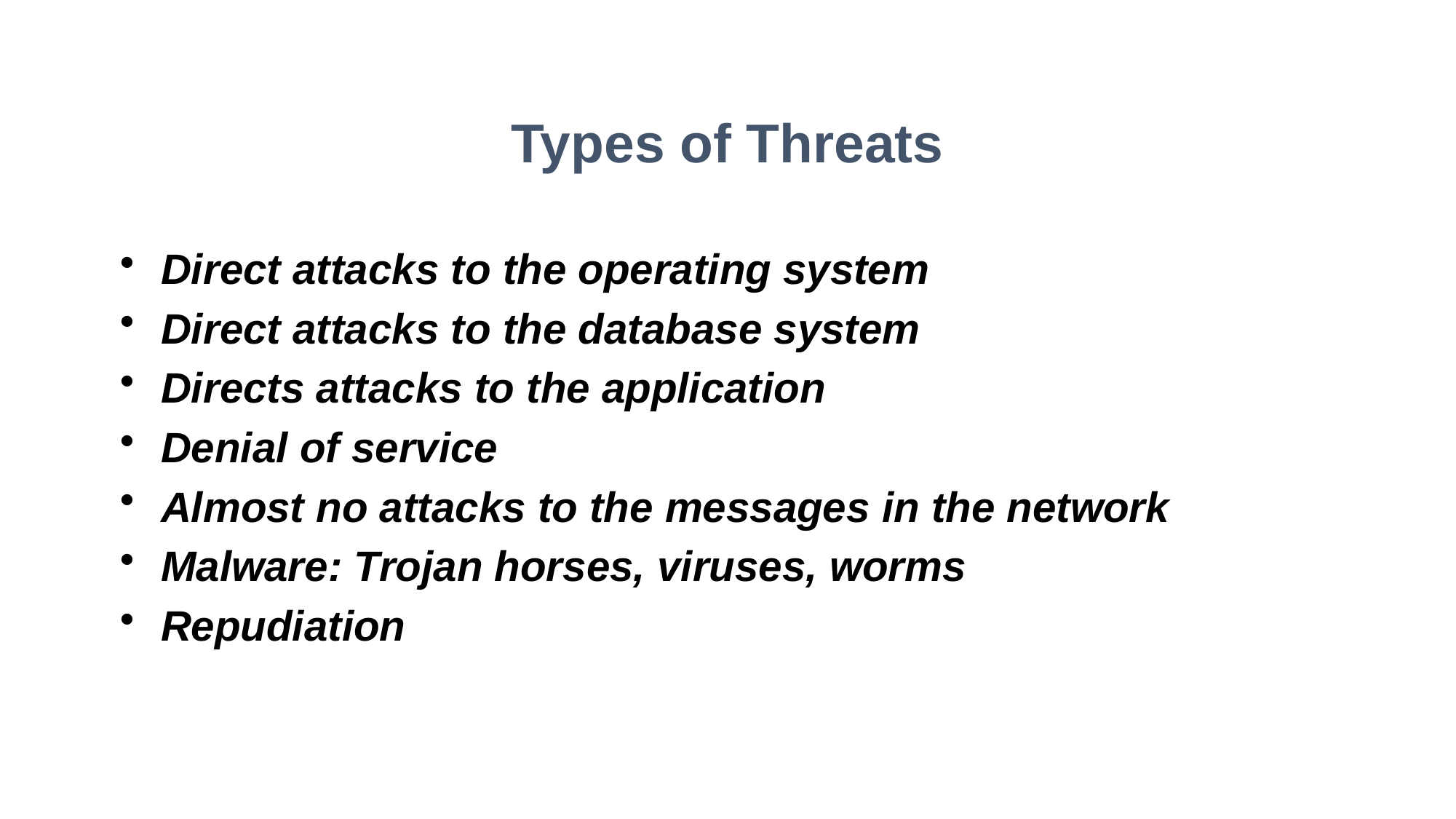

Types of Threats
Direct attacks to the operating system
Direct attacks to the database system
Directs attacks to the application
Denial of service
Almost no attacks to the messages in the network
Malware: Trojan horses, viruses, worms
Repudiation